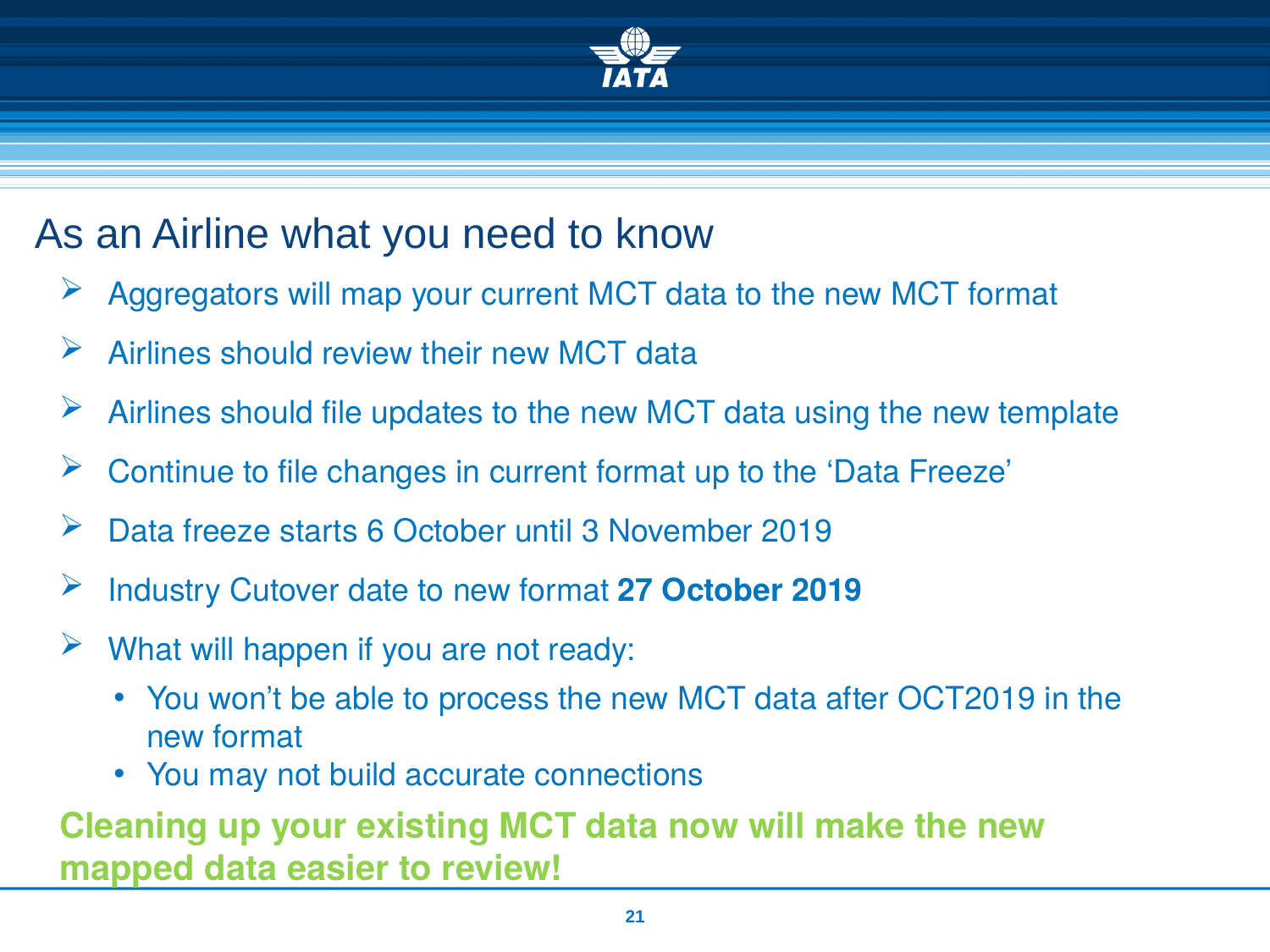

# As an Airline what you need to know

Aggregators will map your current MCT data to the new MCT format
Airlines should review their new MCT data
Airlines should file updates to the new MCT data using the new template
Continue to file changes in current format up to the ‘Data Freeze’
Data freeze starts 6 October until 3 November 2019
Industry Cutover date to new format 27 October 2019
What will happen if you are not ready:
You won’t be able to process the new MCT data after OCT2019 in the new format
You may not build accurate connections
Cleaning up your existing MCT data now will make the new mapped data easier to review!

21